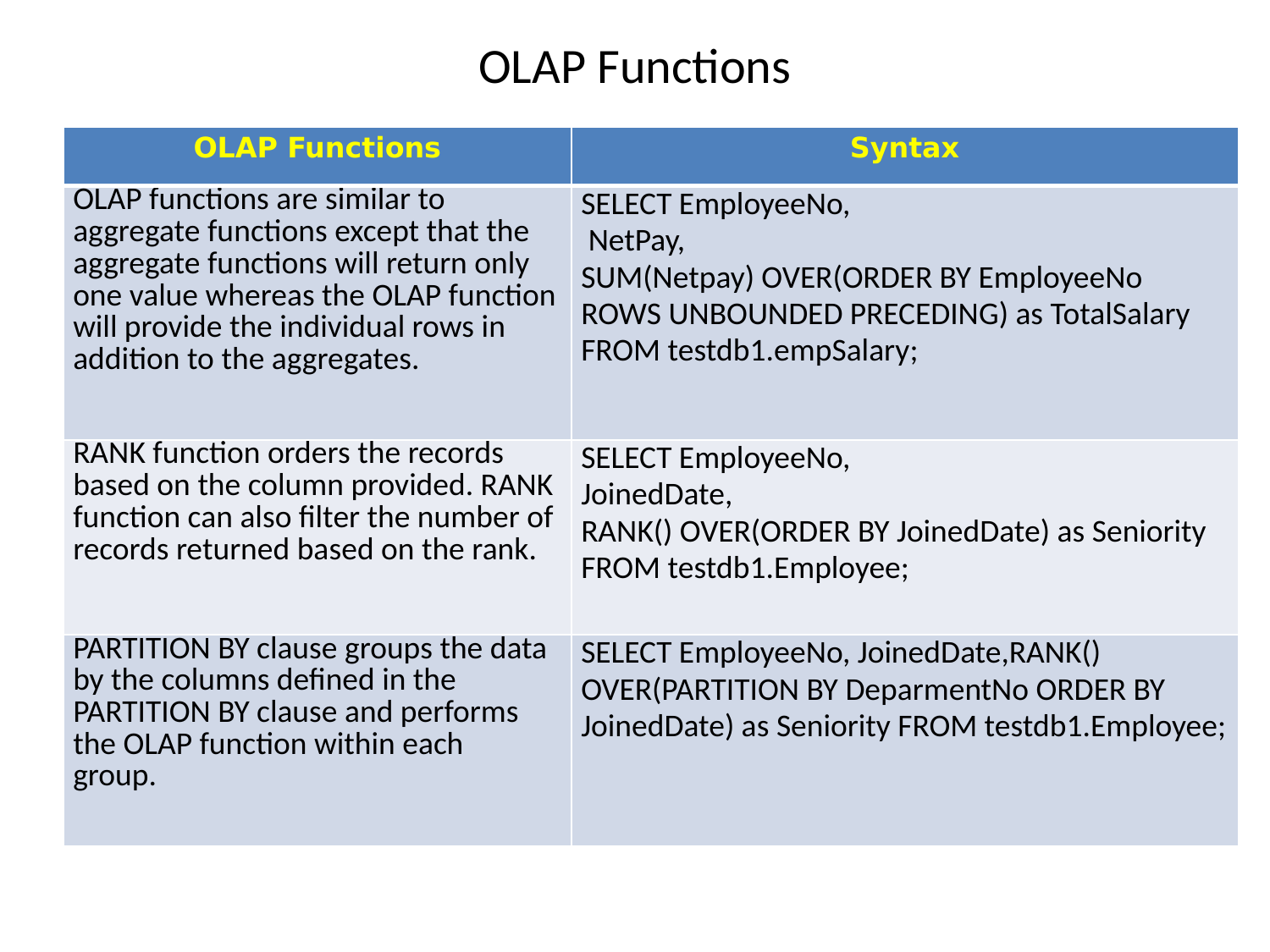

# OLAP Functions
| OLAP Functions | Syntax |
| --- | --- |
| OLAP functions are similar to aggregate functions except that the aggregate functions will return only one value whereas the OLAP function will provide the individual rows in addition to the aggregates. | SELECT EmployeeNo, NetPay, SUM(Netpay) OVER(ORDER BY EmployeeNo ROWS UNBOUNDED PRECEDING) as TotalSalary FROM testdb1.empSalary; |
| RANK function orders the records based on the column provided. RANK function can also filter the number of records returned based on the rank. | SELECT EmployeeNo, JoinedDate, RANK() OVER(ORDER BY JoinedDate) as Seniority FROM testdb1.Employee; |
| PARTITION BY clause groups the data by the columns defined in the PARTITION BY clause and performs the OLAP function within each group. | SELECT EmployeeNo, JoinedDate,RANK() OVER(PARTITION BY DeparmentNo ORDER BY JoinedDate) as Seniority FROM testdb1.Employee; |